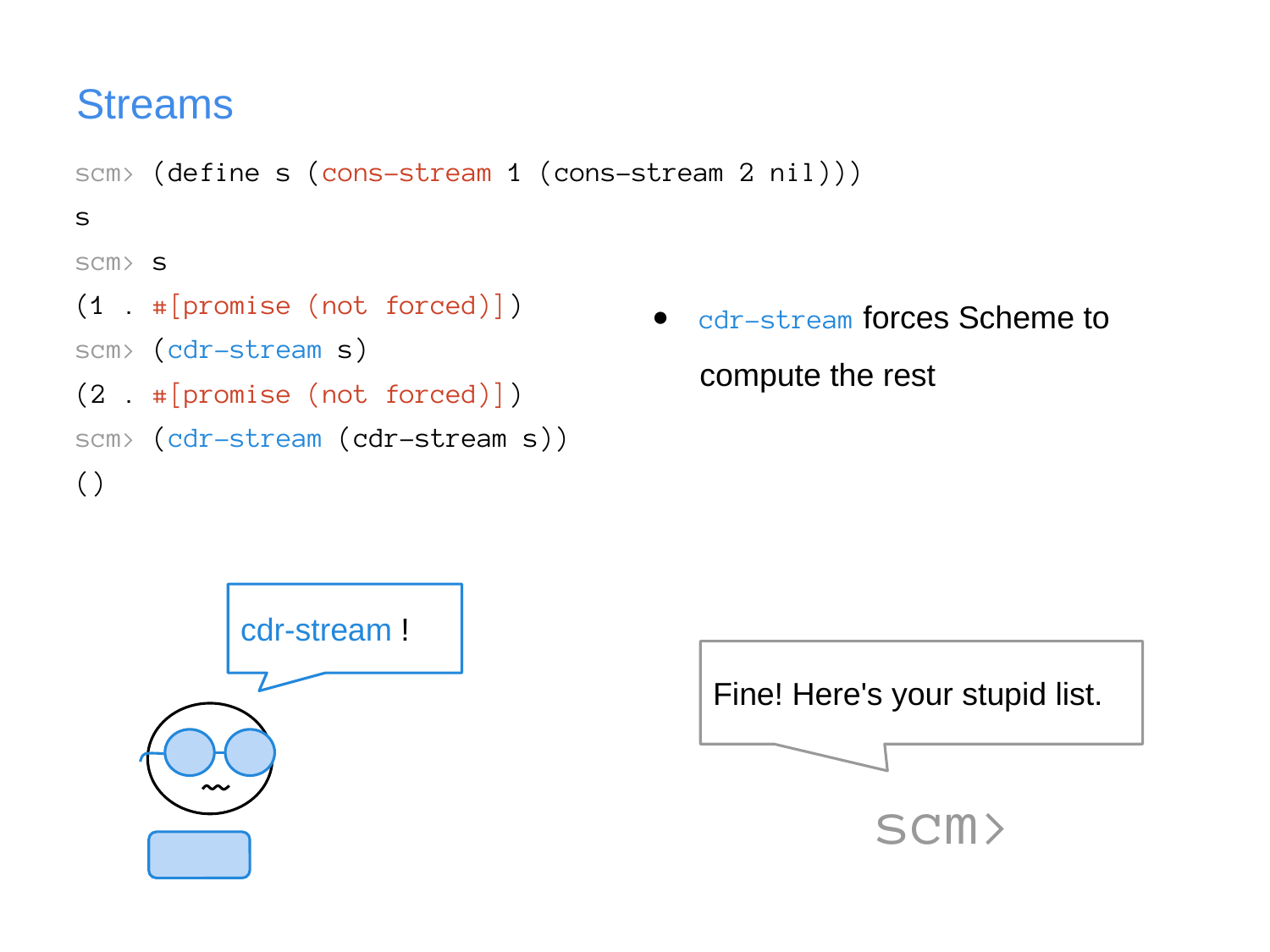

# Streams
scm> (define s (cons-stream 1 (cons-stream 2 nil)))
s
scm> s
(1 . #[promise (not forced)])
scm> (cdr-stream s)
(2 . #[promise (not forced)])
scm> (cdr-stream (cdr-stream s))
()
cdr-stream forces Scheme to compute the rest
cdr-stream !
Fine! Here's your stupid list.

scm>